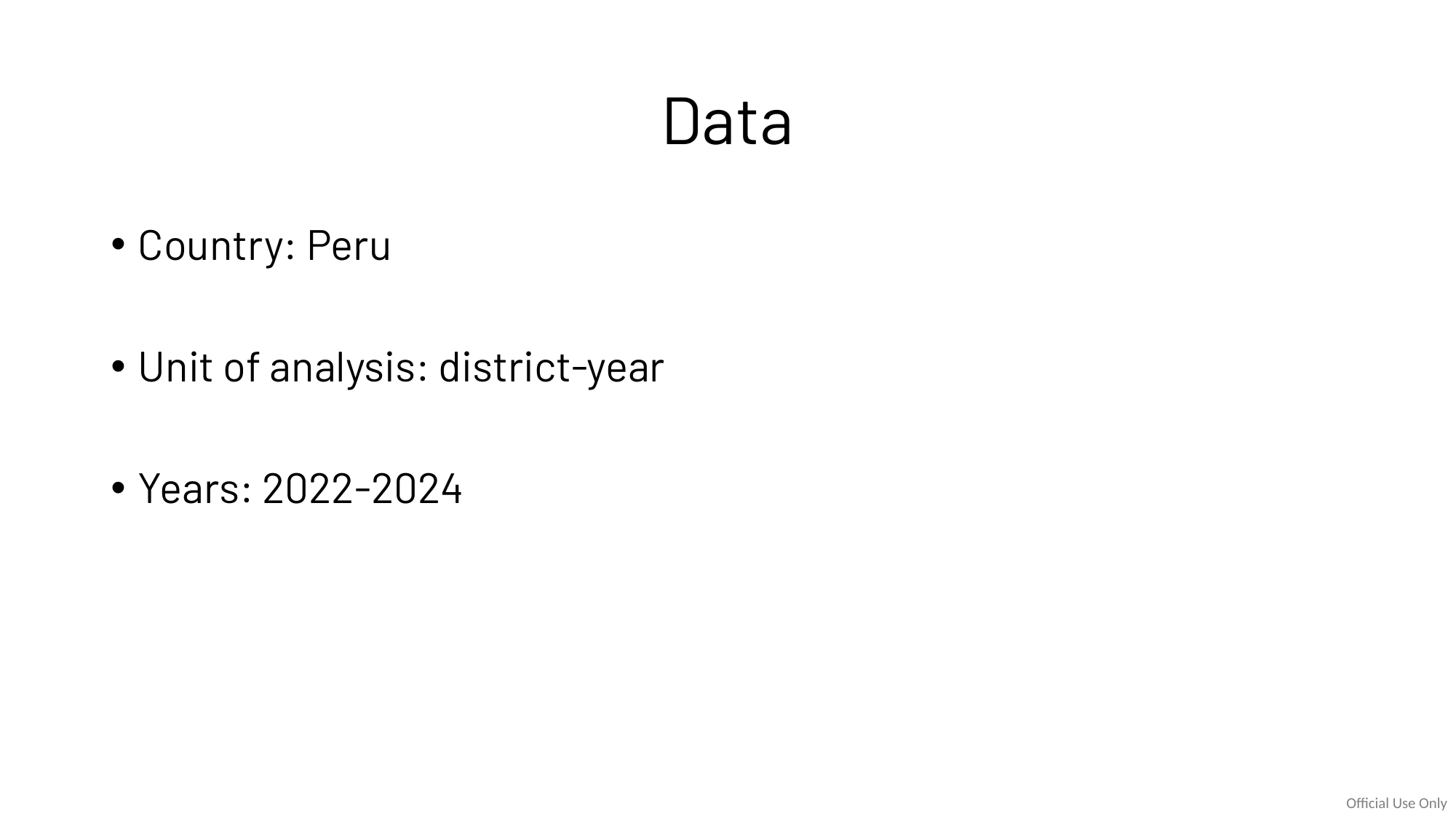

# Data
Country: Peru

Unit of analysis: district-year

Years: 2022-2024